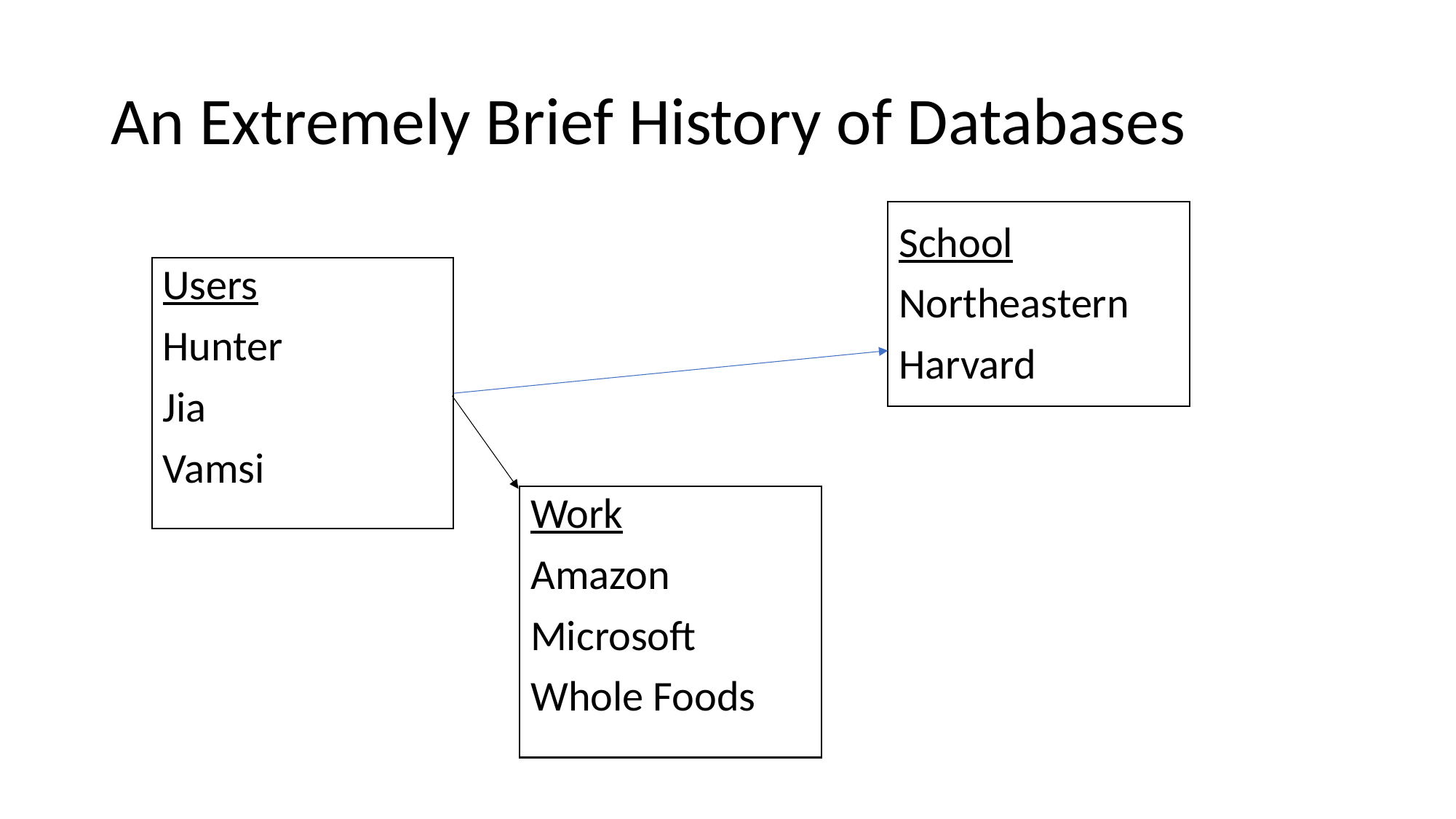

# An Extremely Brief History of Databases

School
Northeastern
Harvard

Users
Hunter
Jia
Vamsi

Work
Amazon
Microsoft
Whole Foods